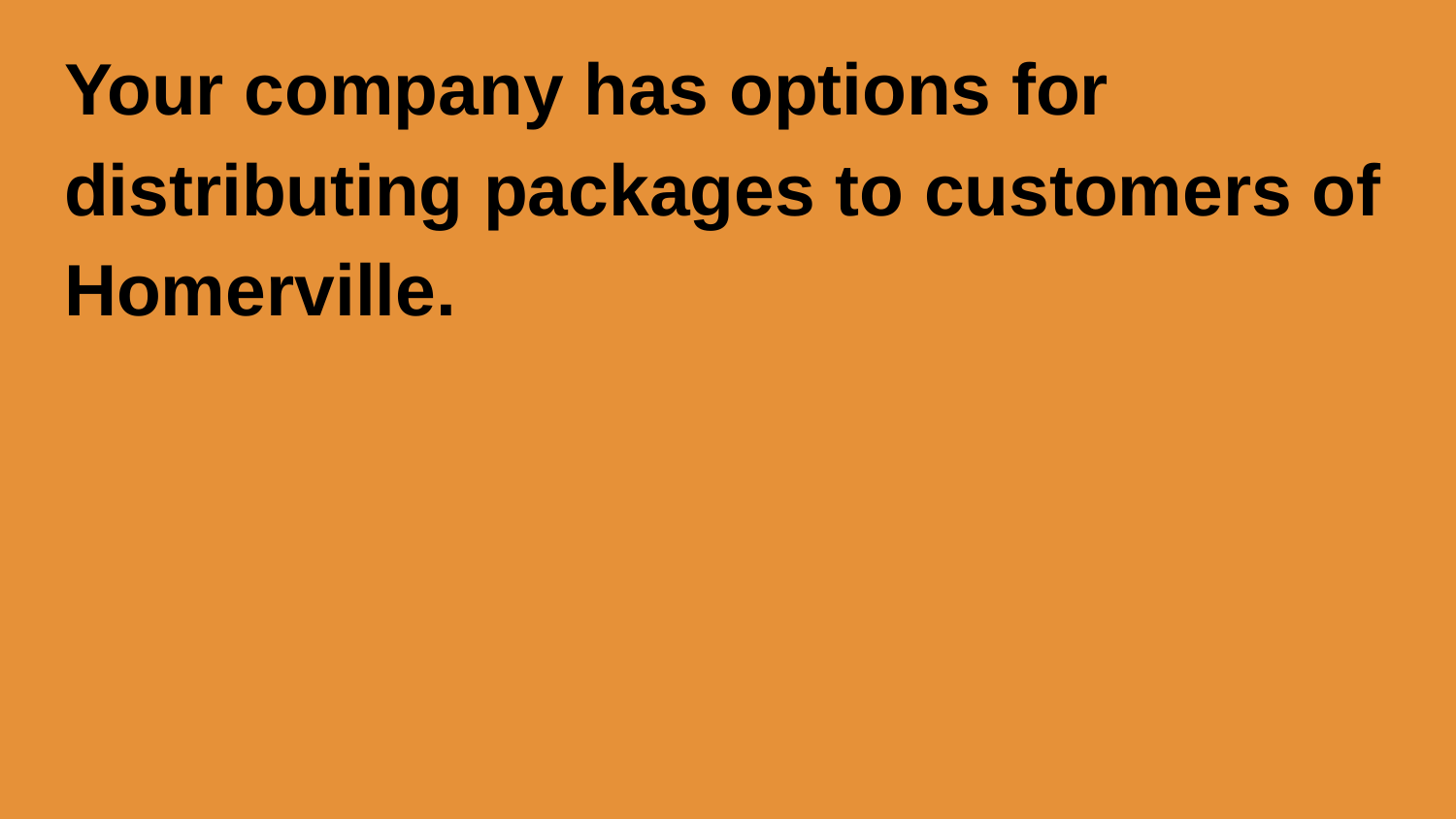

Your company has options for distributing packages to customers of Homerville.